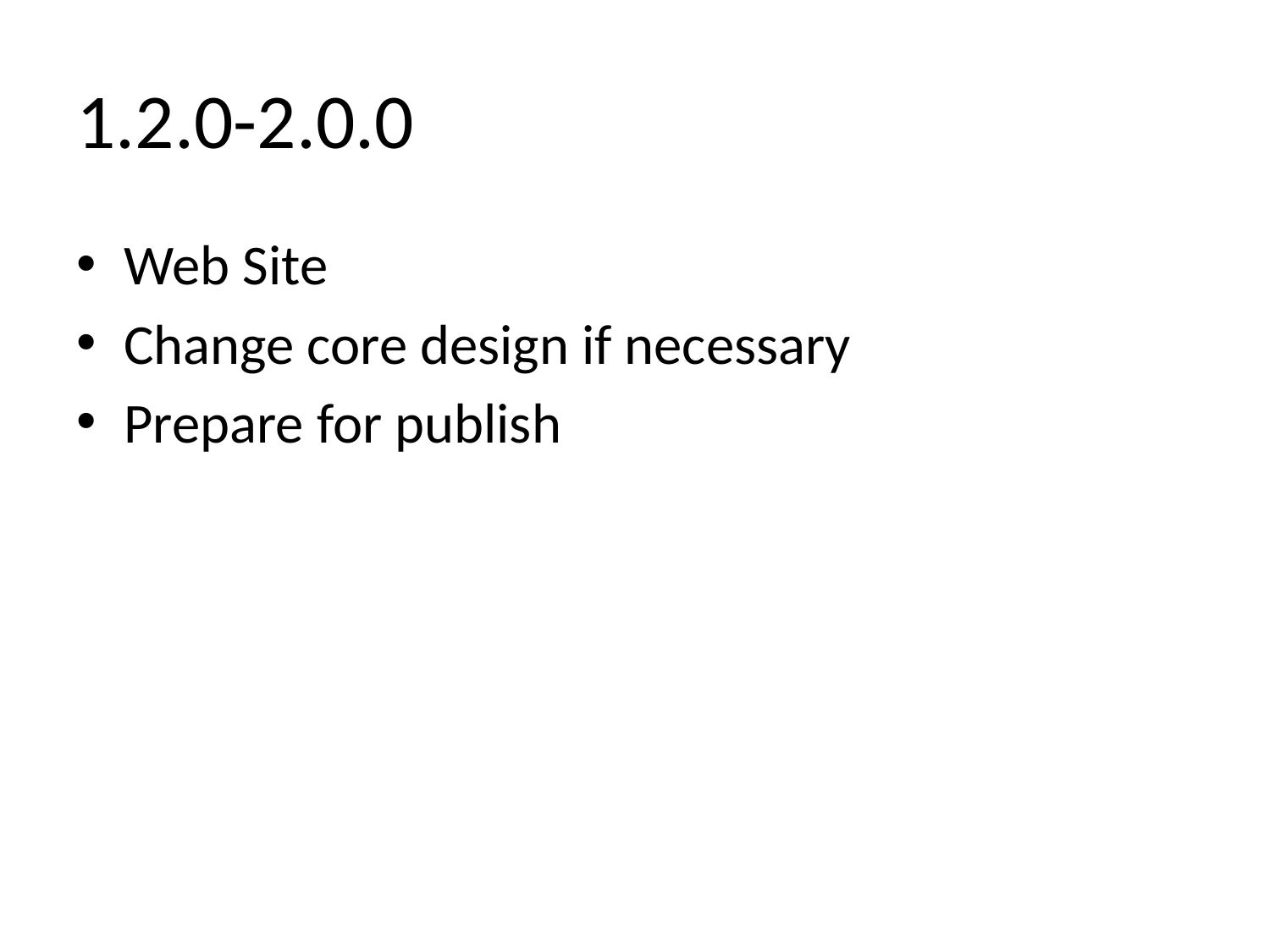

# 1.2.0-2.0.0
Web Site
Change core design if necessary
Prepare for publish